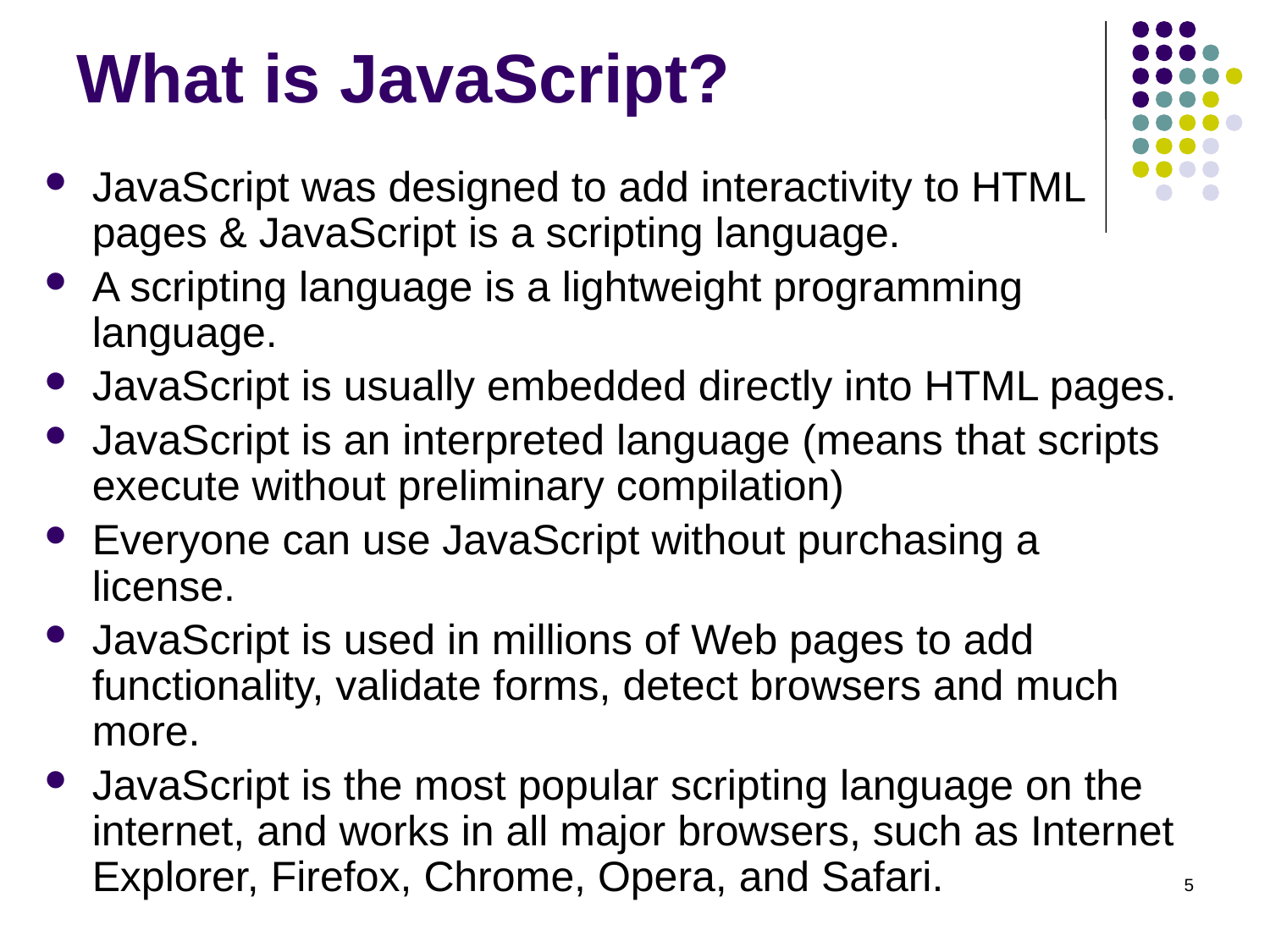

# What is JavaScript?
JavaScript was designed to add interactivity to HTML pages & JavaScript is a scripting language.
A scripting language is a lightweight programming language.
JavaScript is usually embedded directly into HTML pages.
JavaScript is an interpreted language (means that scripts execute without preliminary compilation)
Everyone can use JavaScript without purchasing a license.
JavaScript is used in millions of Web pages to add functionality, validate forms, detect browsers and much more.
JavaScript is the most popular scripting language on the internet, and works in all major browsers, such as Internet Explorer, Firefox, Chrome, Opera, and Safari.

5